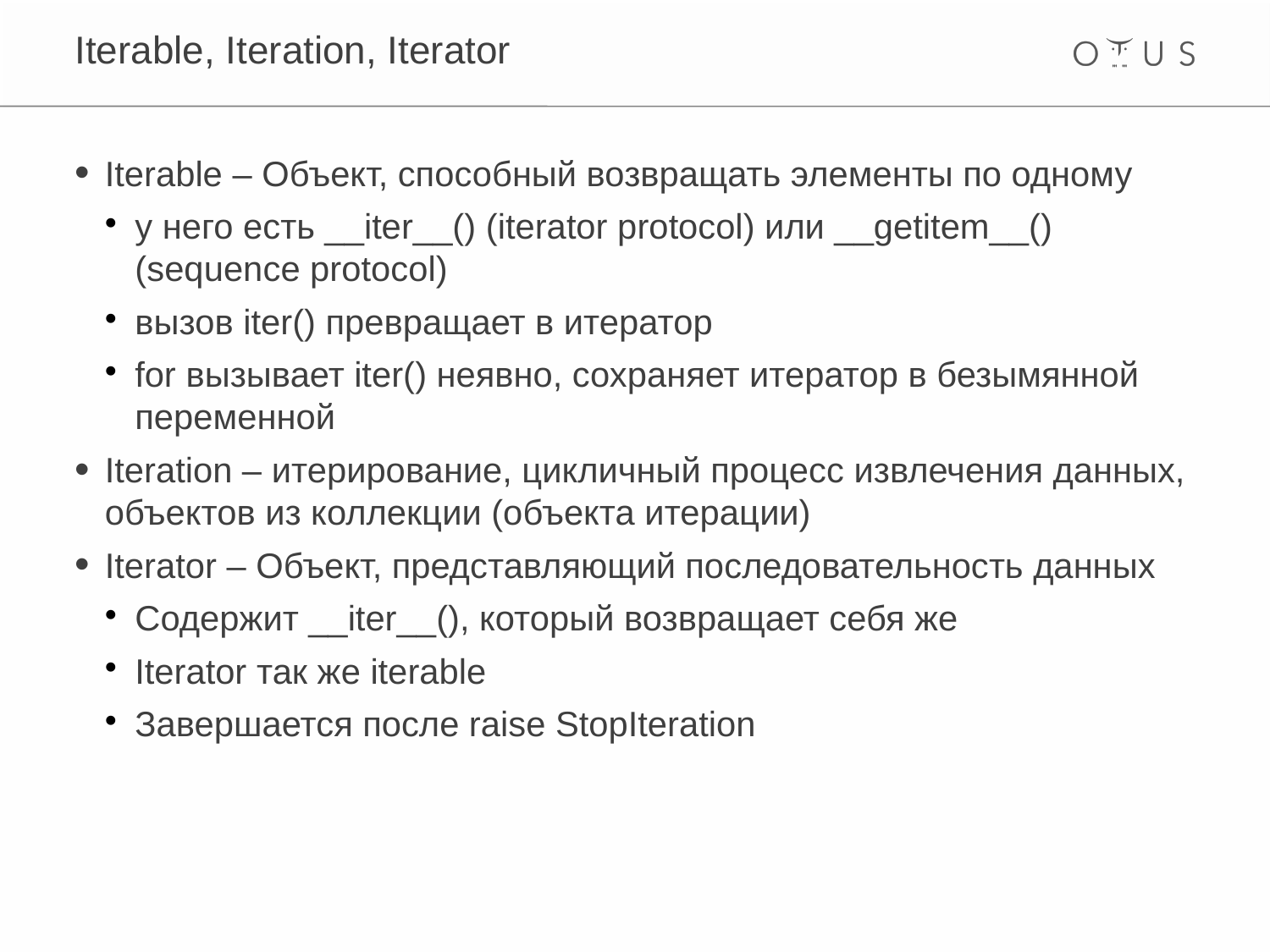

Iterable, Iteration, Iterator
Iterable – Объект, способный возвращать элементы по одному
у него есть __iter__() (iterator protocol) или __getitem__() (sequence protocol)
вызов iter() превращает в итератор
for вызывает iter() неявно, сохраняет итератор в безымянной переменной
Iteration – итерирование, цикличный процесс извлечения данных, объектов из коллекции (объекта итерации)
Iterator – Объект, представляющий последовательность данных
Содержит __iter__(), который возвращает себя же
Iterator так же iterable
Завершается после raise StopIteration